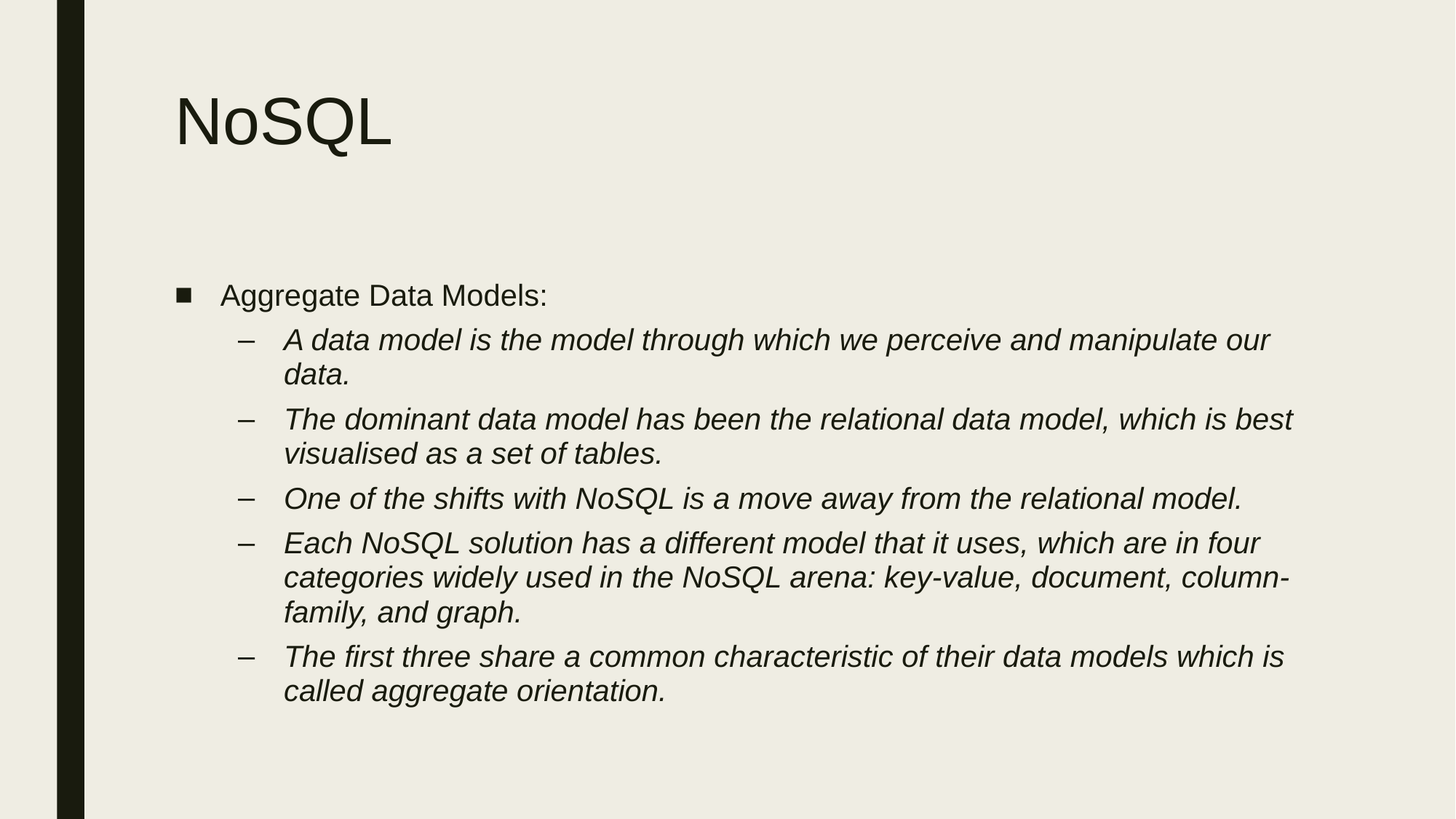

# NoSQL
Aggregate Data Models:
A data model is the model through which we perceive and manipulate our data.
The dominant data model has been the relational data model, which is best visualised as a set of tables.
One of the shifts with NoSQL is a move away from the relational model.
Each NoSQL solution has a different model that it uses, which are in four categories widely used in the NoSQL arena: key-value, document, column-family, and graph.
The first three share a common characteristic of their data models which is called aggregate orientation.